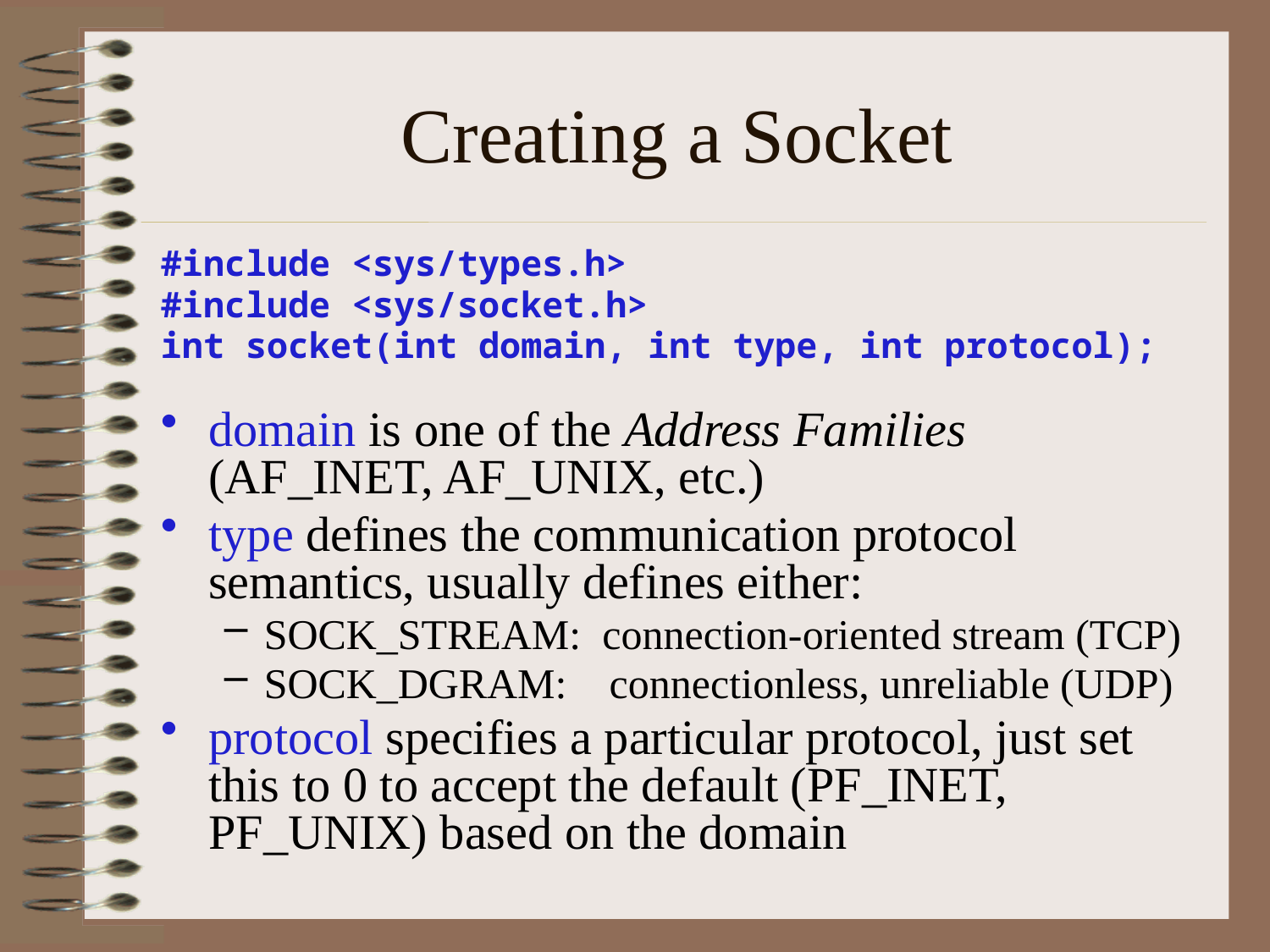

# Creating a Socket
#include <sys/types.h>
#include <sys/socket.h>
int socket(int domain, int type, int protocol);
domain is one of the Address Families  (AF_INET, AF_UNIX, etc.)
type defines the communication protocol semantics, usually defines either:
SOCK_STREAM:  connection-oriented stream (TCP)
SOCK_DGRAM:    connectionless, unreliable (UDP)
protocol specifies a particular protocol, just set this to 0 to accept the default (PF_INET, PF_UNIX) based on the domain